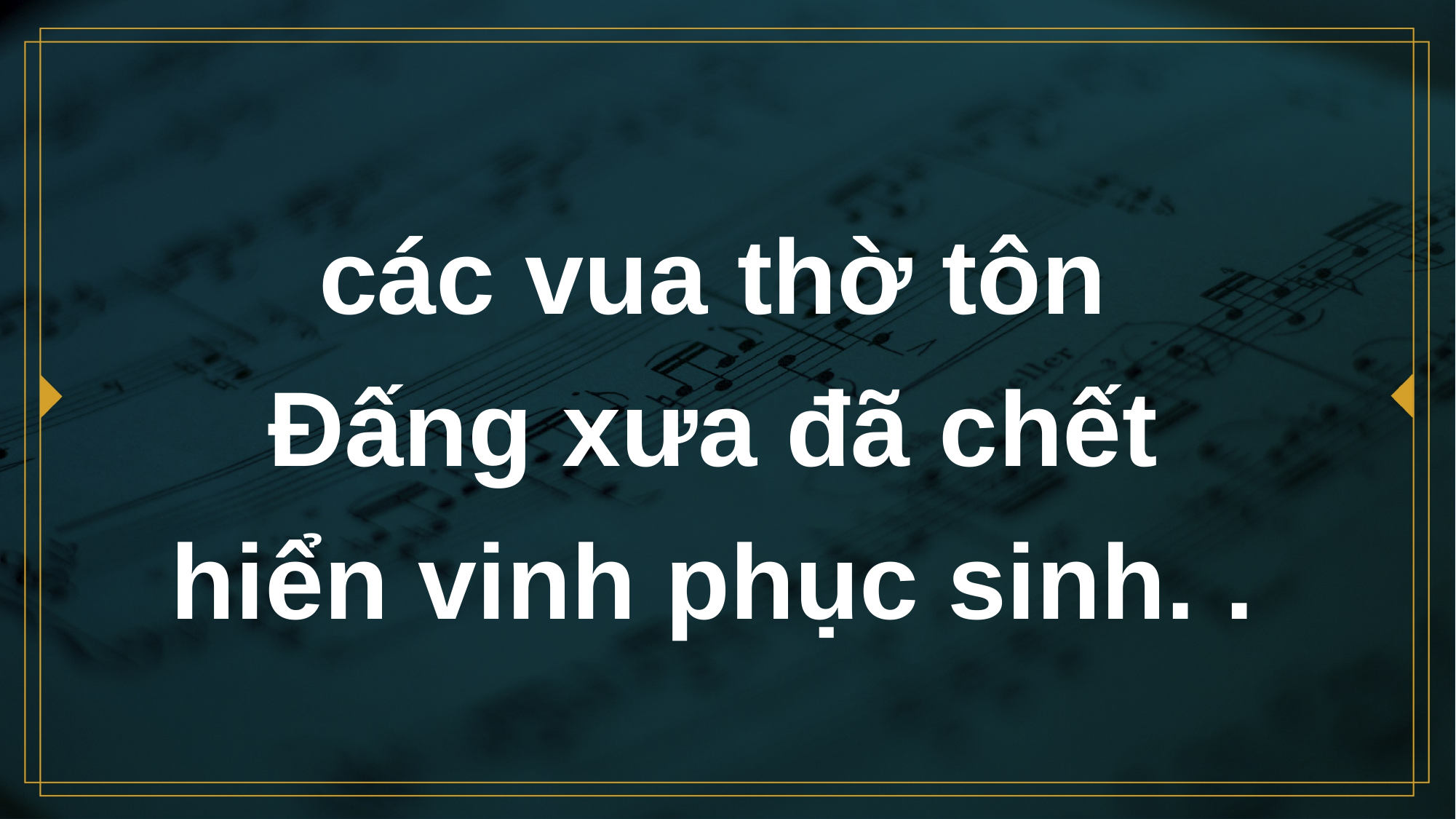

# các vua thờ tôn Đấng xưa đã chết hiển vinh phục sinh. .